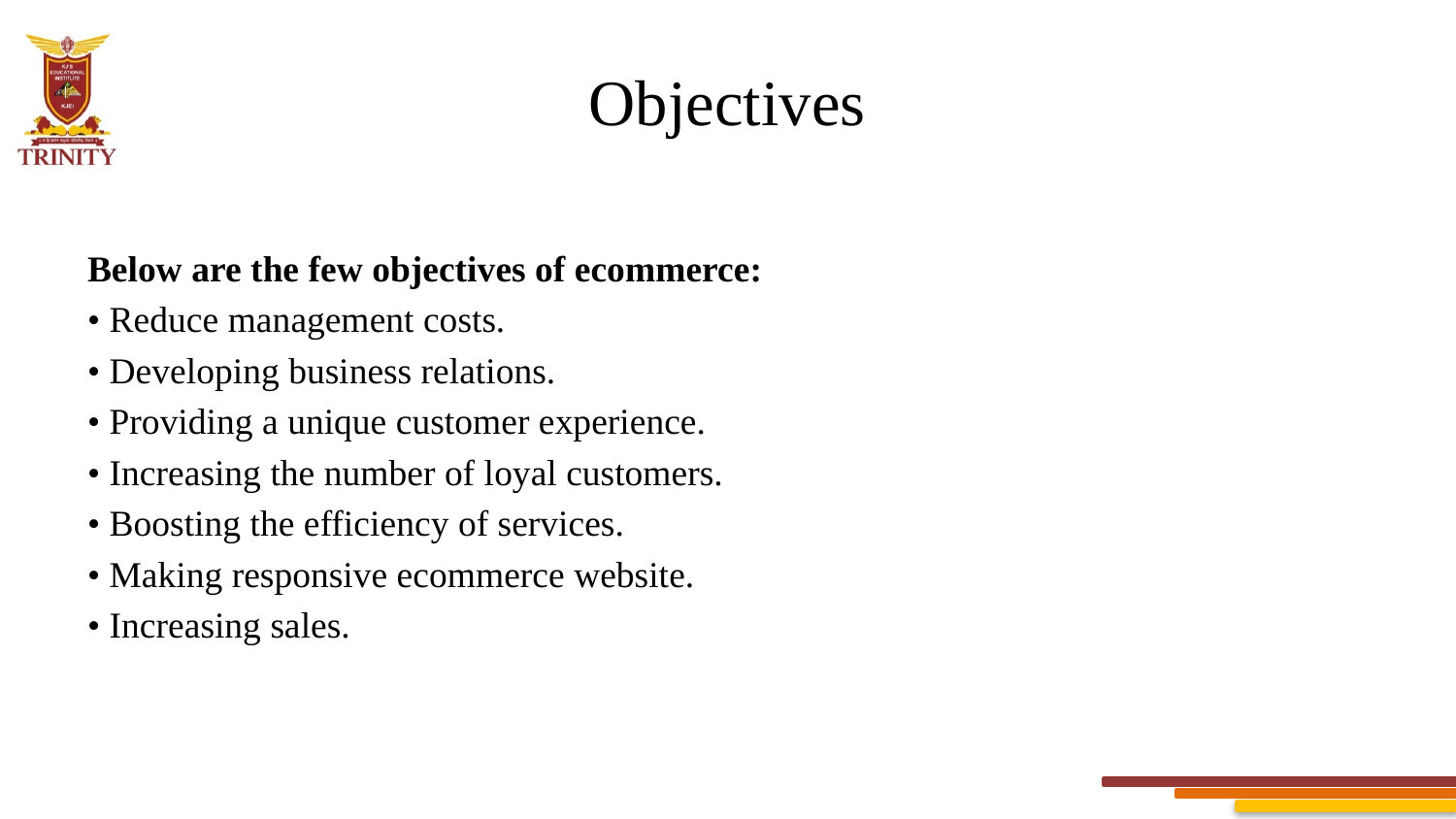

# Objectives
Below are the few objectives of ecommerce:
• Reduce management costs.
• Developing business relations.
• Providing a unique customer experience.
• Increasing the number of loyal customers.
• Boosting the efficiency of services.
• Making responsive ecommerce website.
• Increasing sales.